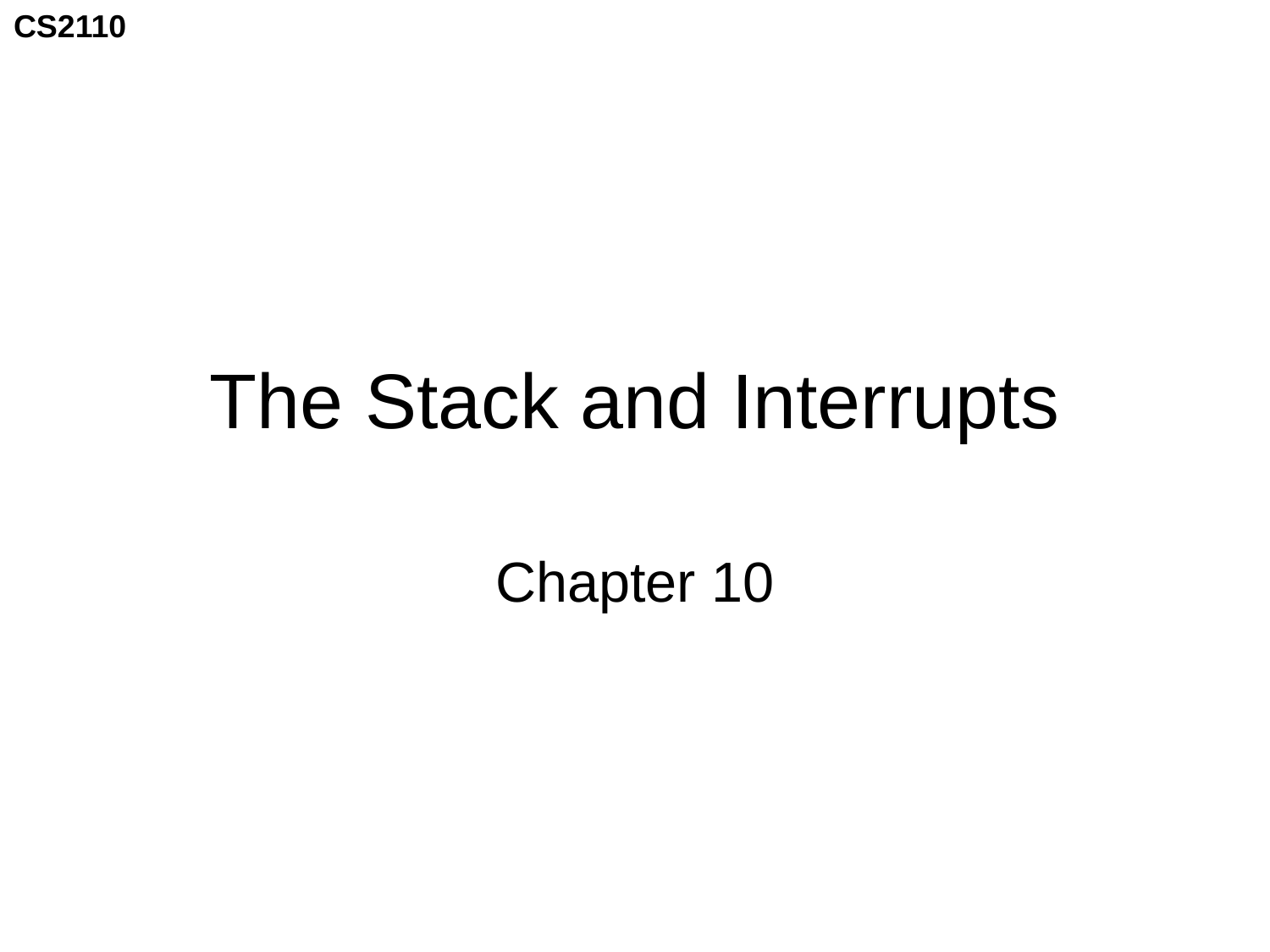

# The Stack and Interrupts
Chapter 10